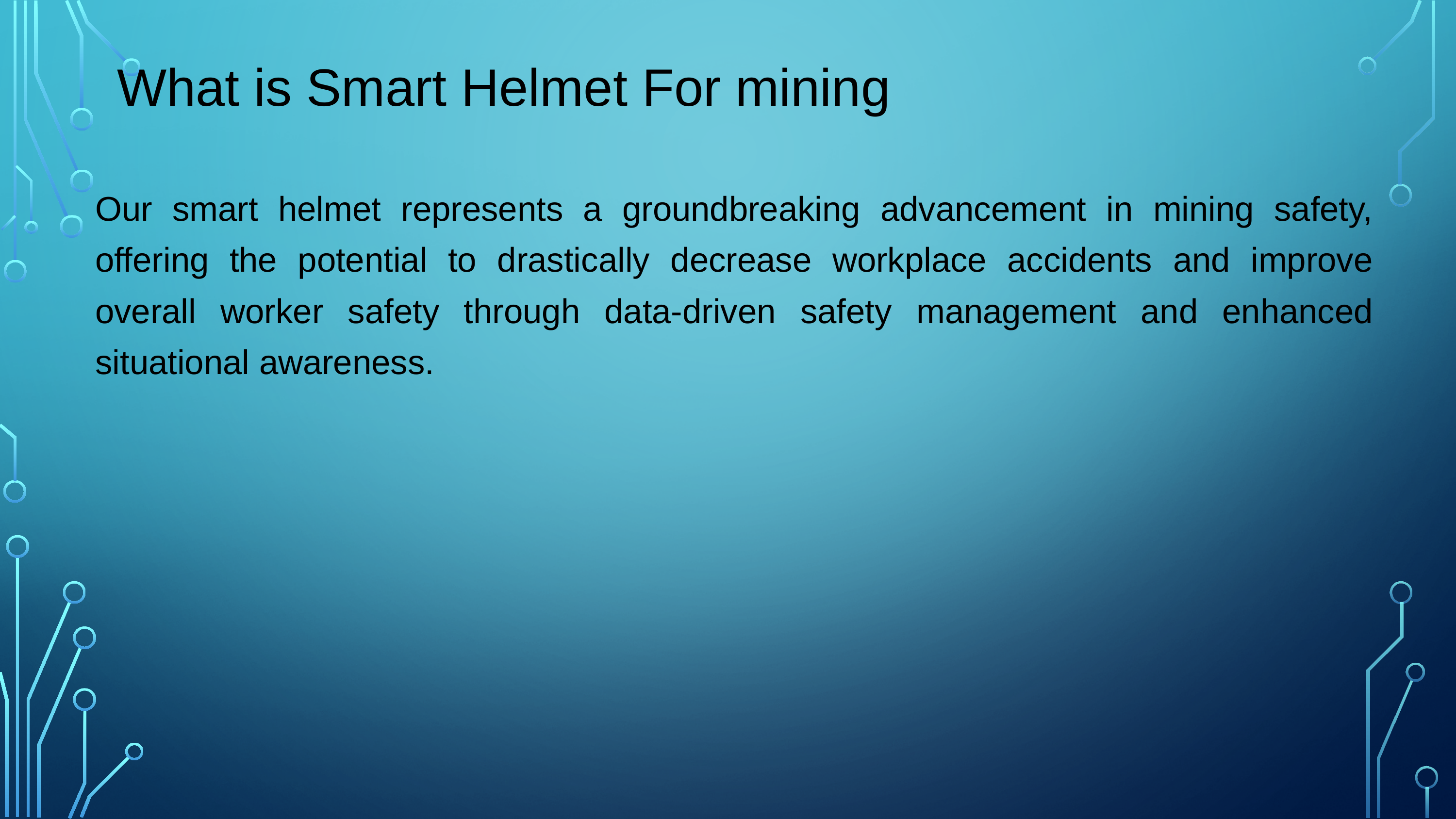

What is Smart Helmet For mining
Our smart helmet represents a groundbreaking advancement in mining safety, offering the potential to drastically decrease workplace accidents and improve overall worker safety through data-driven safety management and enhanced situational awareness.